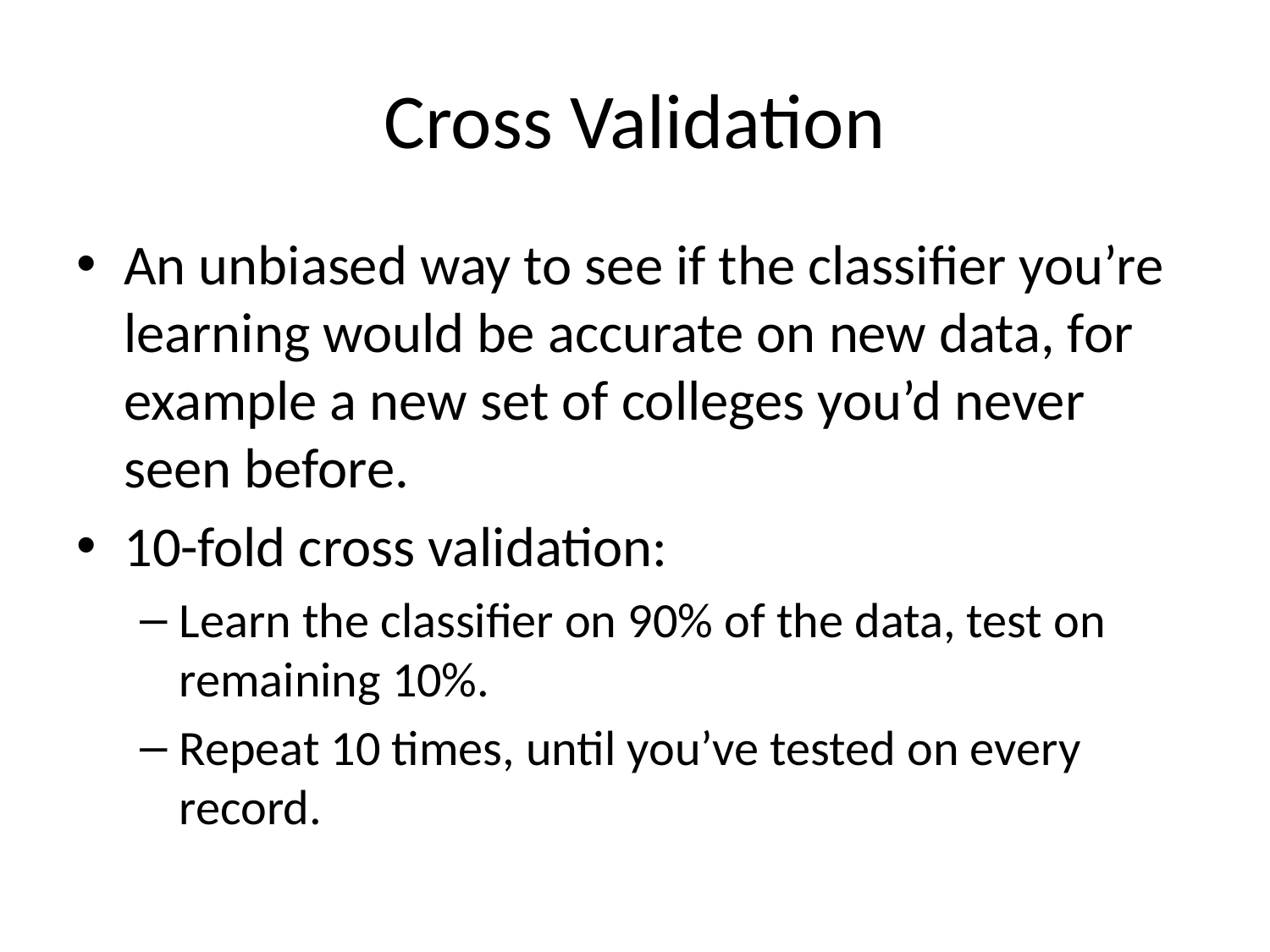

# Cross Validation
An unbiased way to see if the classifier you’re learning would be accurate on new data, for example a new set of colleges you’d never seen before.
10-fold cross validation:
Learn the classifier on 90% of the data, test on remaining 10%.
Repeat 10 times, until you’ve tested on every record.